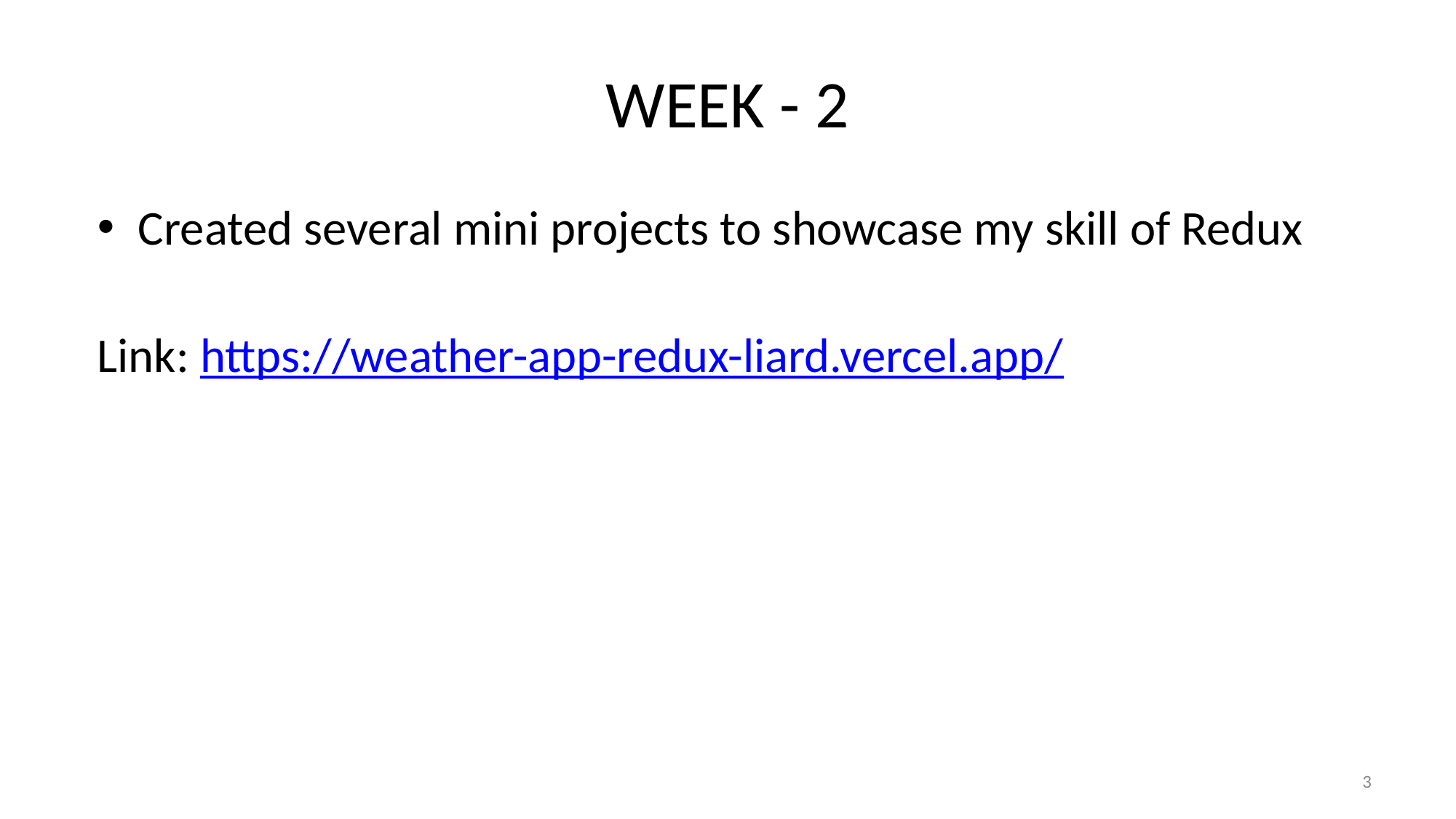

# WEEK - 2
Created several mini projects to showcase my skill of Redux

Link: https://weather-app-redux-liard.vercel.app/
3